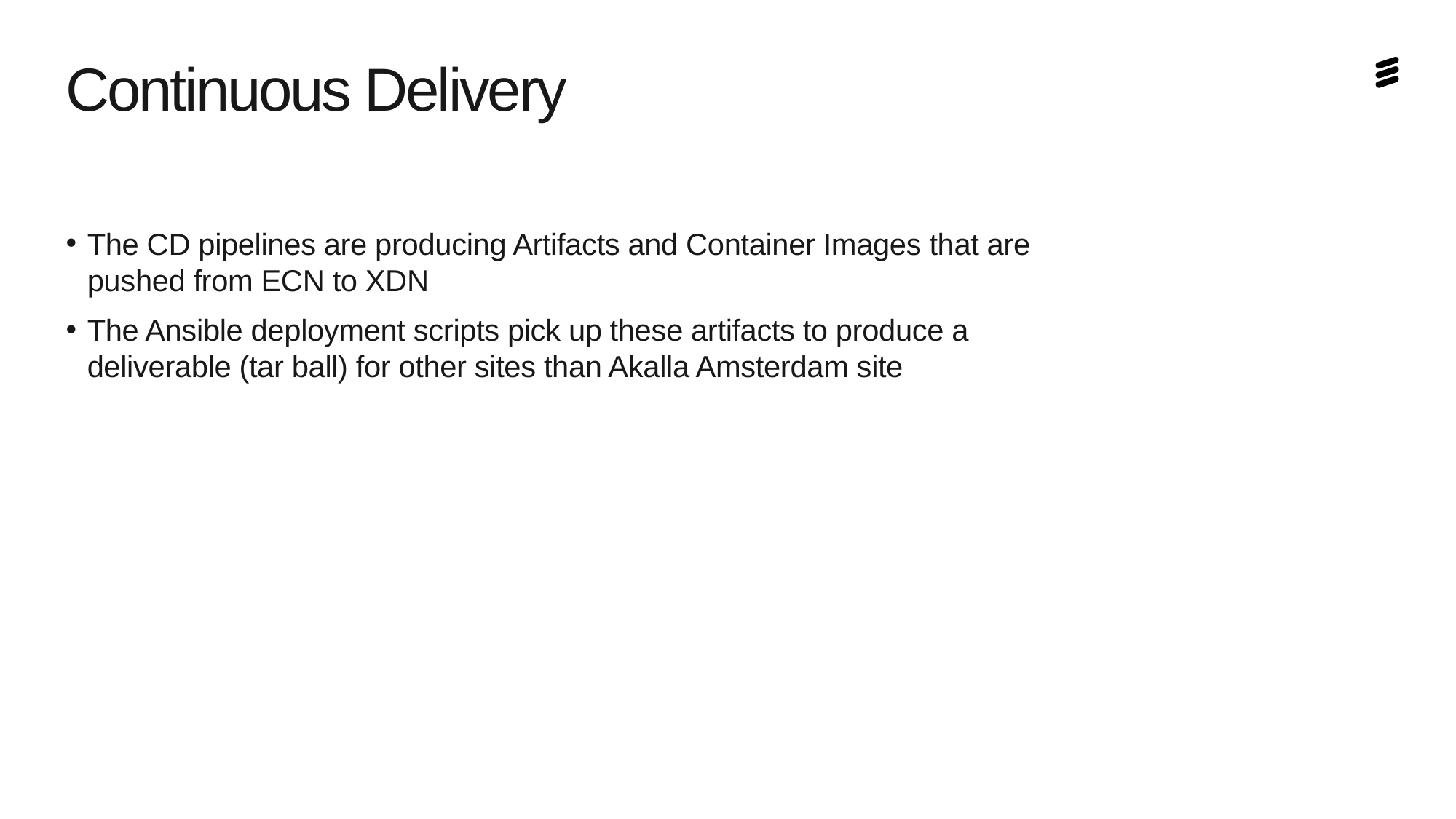

Continuous Delivery
The CD pipelines are producing Artifacts and Container Images that are pushed from ECN to XDN
The Ansible deployment scripts pick up these artifacts to produce a deliverable (tar ball) for other sites than Akalla Amsterdam site